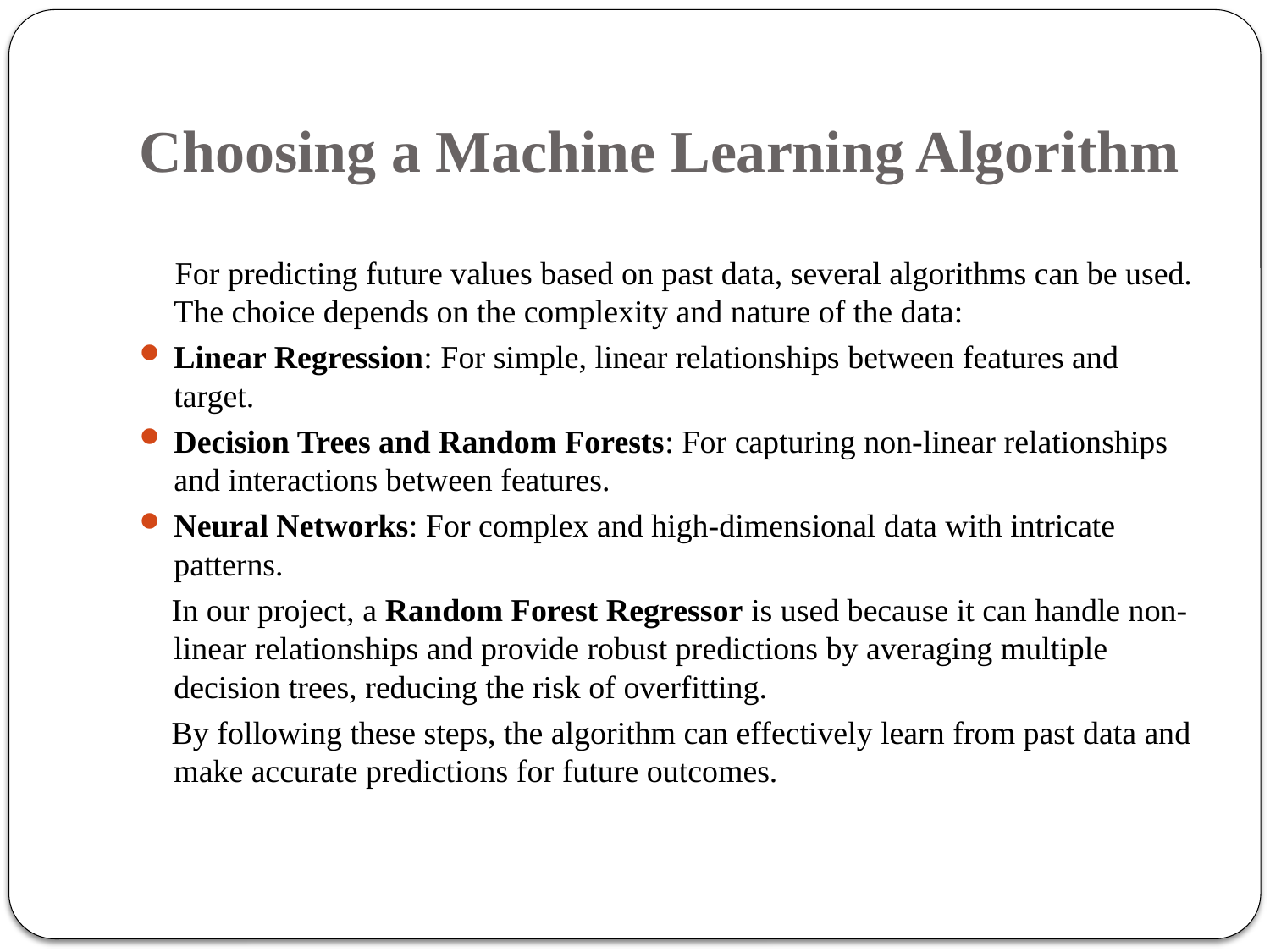

# Choosing a Machine Learning Algorithm
    For predicting future values based on past data, several algorithms can be used. The choice depends on the complexity and nature of the data:
Linear Regression: For simple, linear relationships between features and target.
Decision Trees and Random Forests: For capturing non-linear relationships and interactions between features.
Neural Networks: For complex and high-dimensional data with intricate patterns.
    In our project, a Random Forest Regressor is used because it can handle non-linear relationships and provide robust predictions by averaging multiple decision trees, reducing the risk of overfitting.
    By following these steps, the algorithm can effectively learn from past data and make accurate predictions for future outcomes.